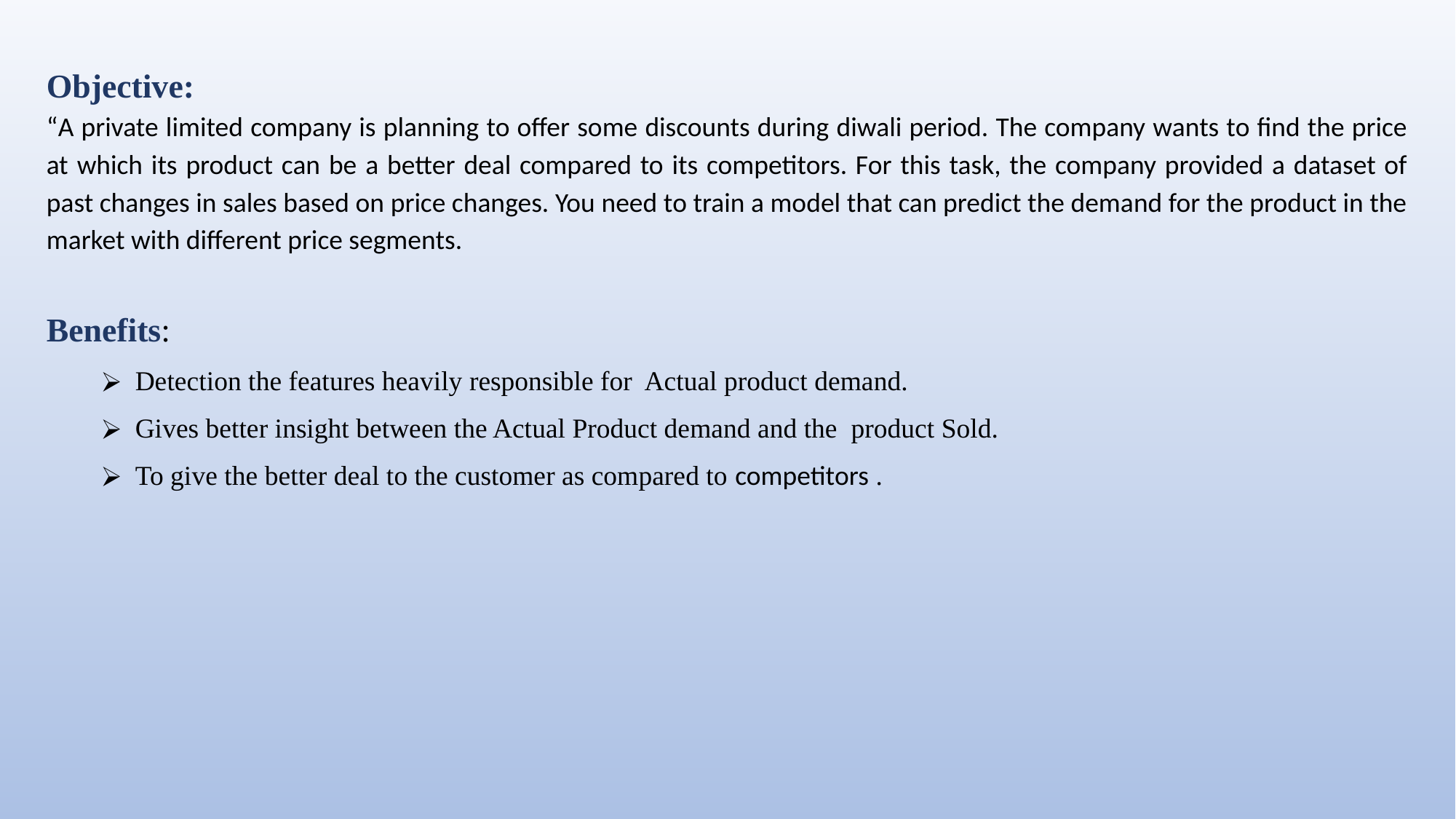

Objective:
“A private limited company is planning to offer some discounts during diwali period. The company wants to find the price at which its product can be a better deal compared to its competitors. For this task, the company provided a dataset of past changes in sales based on price changes. You need to train a model that can predict the demand for the product in the market with different price segments.

Benefits:
Detection the features heavily responsible for  Actual product demand.
Gives better insight between the Actual Product demand and the  product Sold.
To give the better deal to the customer as compared to competitors .